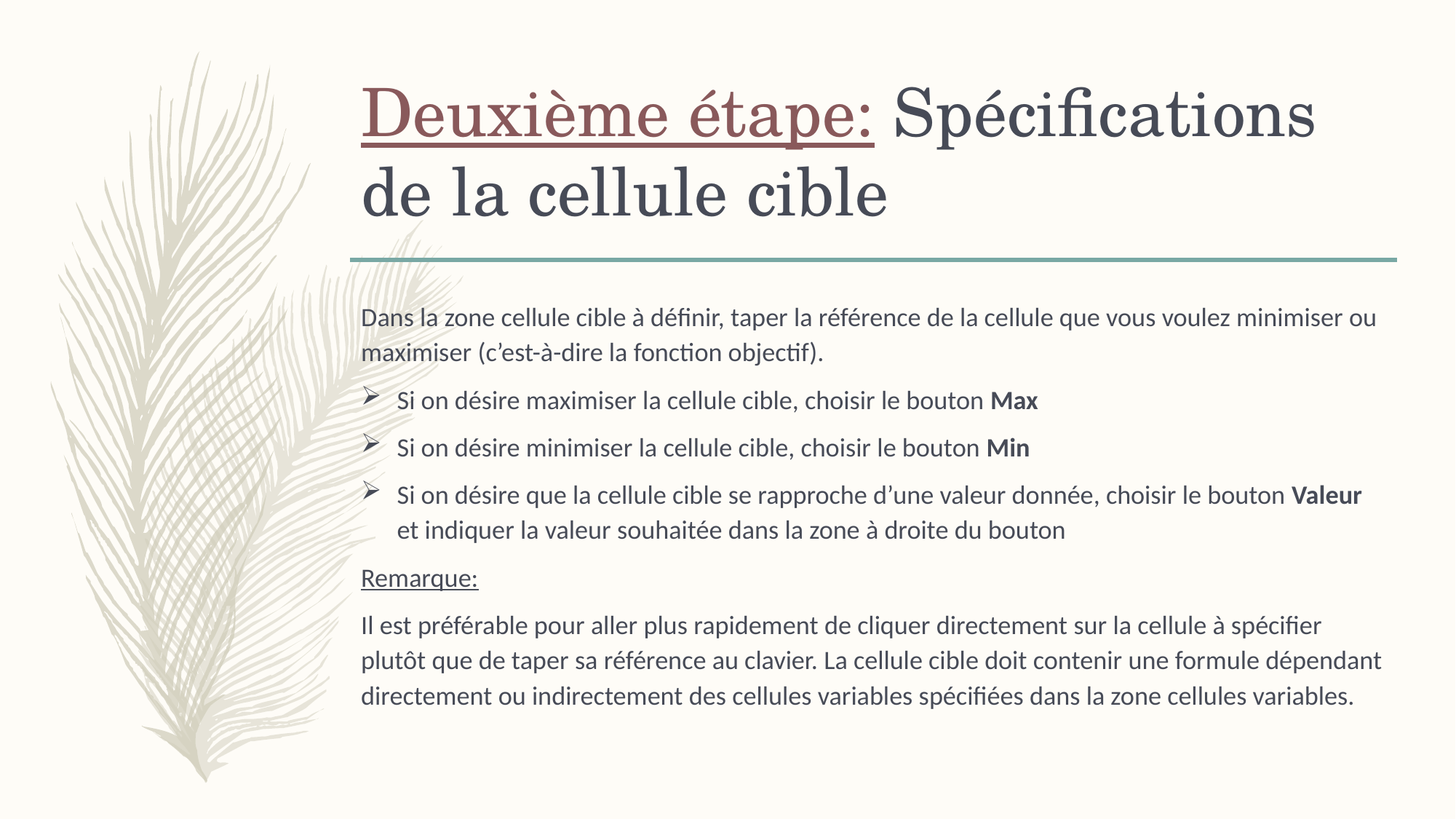

# Deuxième étape: Spécifications de la cellule cible
Dans la zone cellule cible à définir, taper la référence de la cellule que vous voulez minimiser ou maximiser (c’est-à-dire la fonction objectif).
Si on désire maximiser la cellule cible, choisir le bouton Max
Si on désire minimiser la cellule cible, choisir le bouton Min
Si on désire que la cellule cible se rapproche d’une valeur donnée, choisir le bouton Valeur et indiquer la valeur souhaitée dans la zone à droite du bouton
Remarque:
Il est préférable pour aller plus rapidement de cliquer directement sur la cellule à spécifier plutôt que de taper sa référence au clavier. La cellule cible doit contenir une formule dépendant directement ou indirectement des cellules variables spécifiées dans la zone cellules variables.